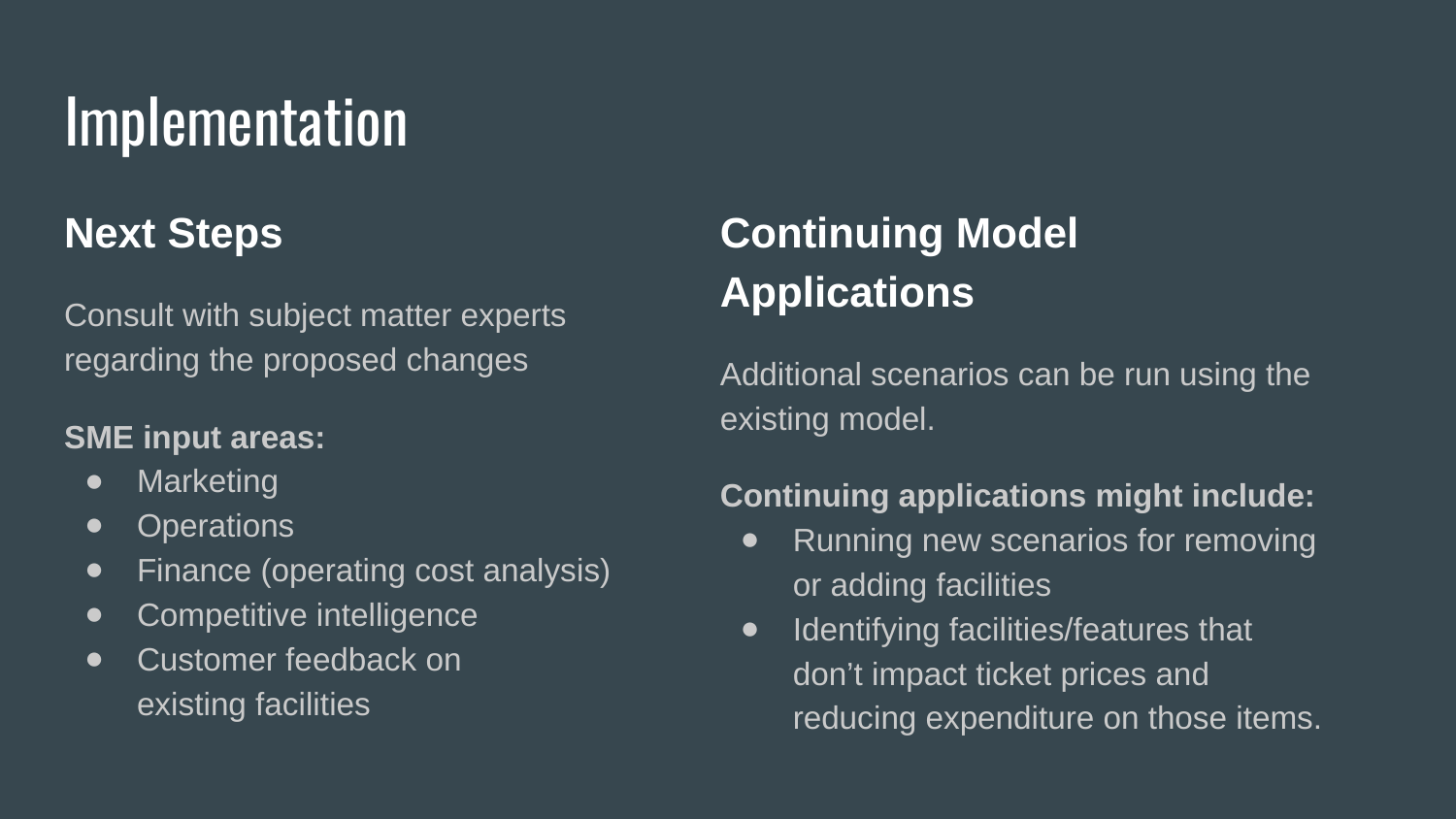

Implementation
Next Steps
Consult with subject matter experts regarding the proposed changes
SME input areas:
Marketing
Operations
Finance (operating cost analysis)
Competitive intelligence
Customer feedback on
existing facilities
Continuing Model Applications
Additional scenarios can be run using the existing model.
Continuing applications might include:
Running new scenarios for removing or adding facilities
Identifying facilities/features that don’t impact ticket prices and reducing expenditure on those items.